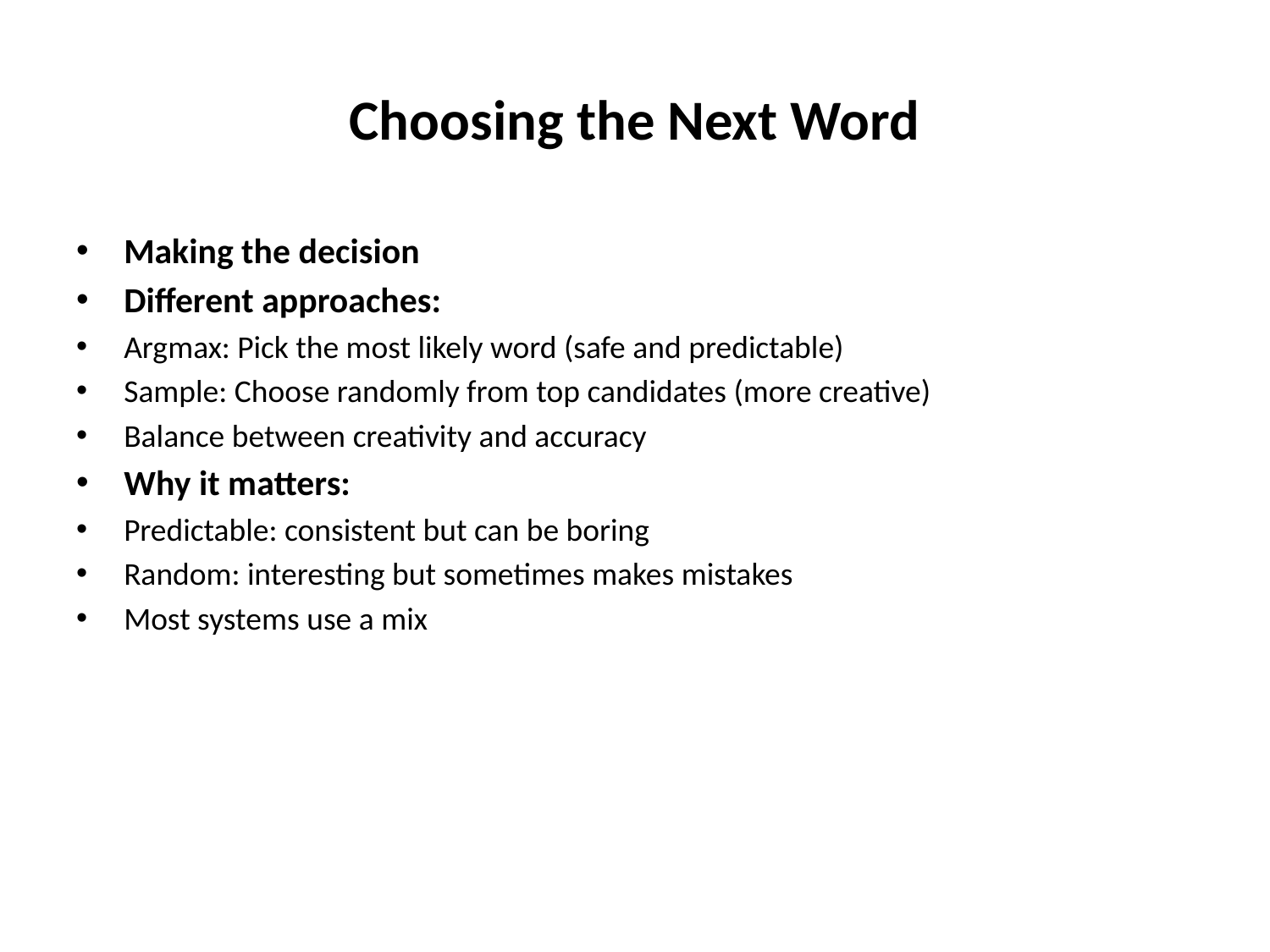

# Choosing the Next Word
Making the decision
Different approaches:
Argmax: Pick the most likely word (safe and predictable)
Sample: Choose randomly from top candidates (more creative)
Balance between creativity and accuracy
Why it matters:
Predictable: consistent but can be boring
Random: interesting but sometimes makes mistakes
Most systems use a mix